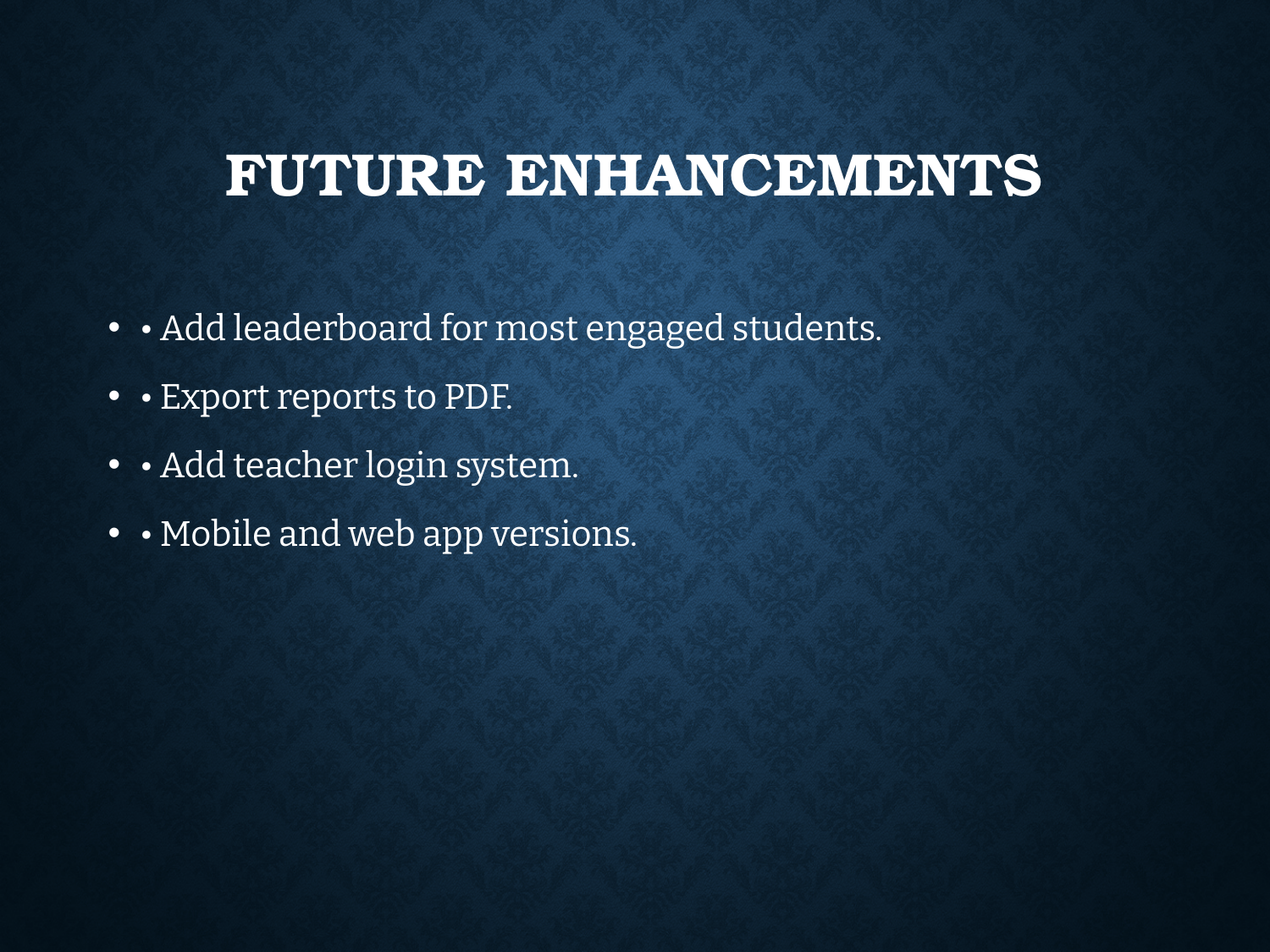

# Future Enhancements
• Add leaderboard for most engaged students.
• Export reports to PDF.
• Add teacher login system.
• Mobile and web app versions.